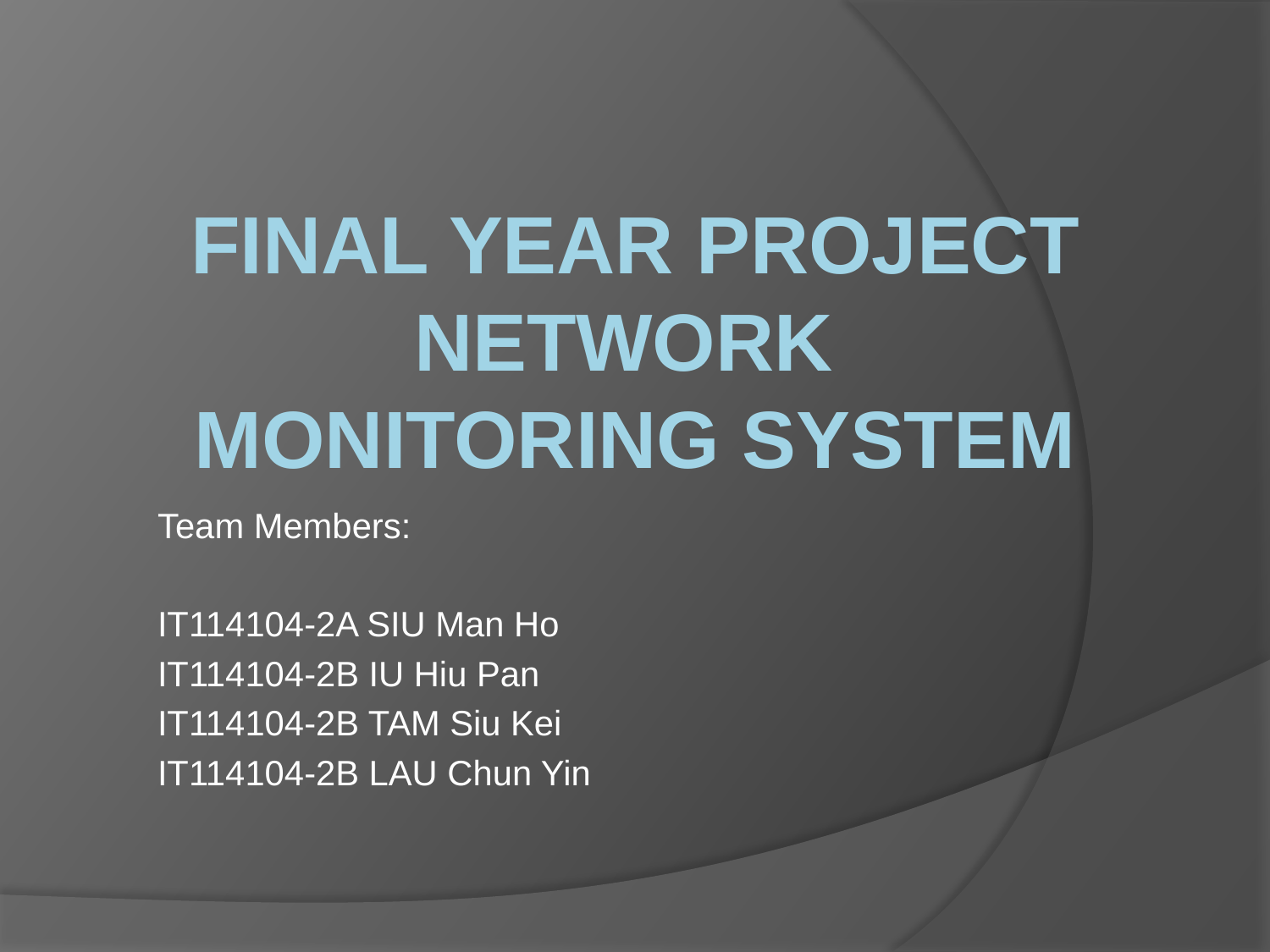

# Final Year Project Network Monitoring System
Team Members:

IT114104-2A SIU Man Ho
IT114104-2B IU Hiu Pan
IT114104-2B TAM Siu Kei
IT114104-2B LAU Chun Yin